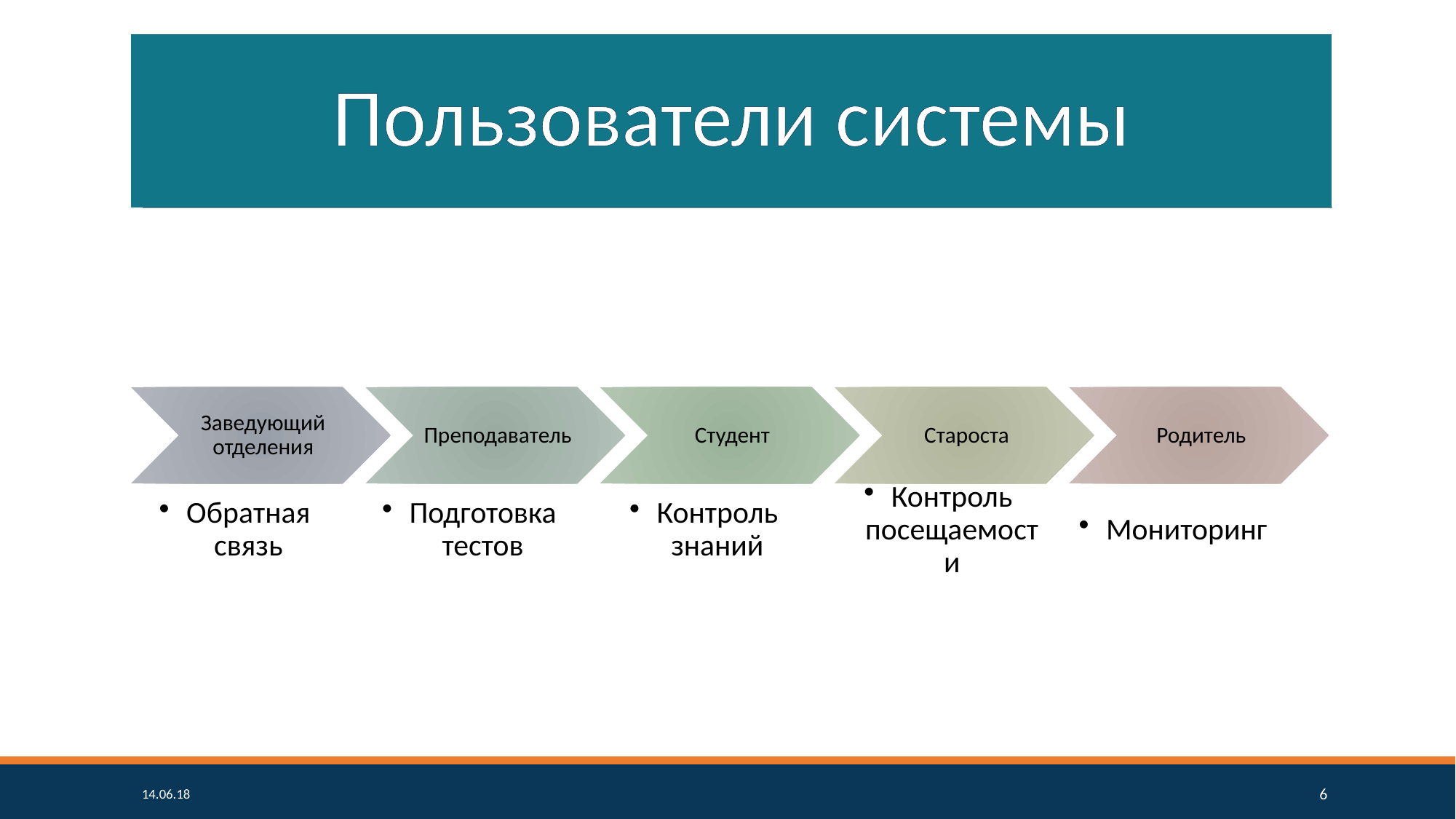

# Пользователи системы
Заведующий отделения
Обратная связь
Преподаватель
Подготовка тестов
Студент
Контроль знаний
Староста
Контроль посещаемости
Родитель
Мониторинг
14.06.18
6